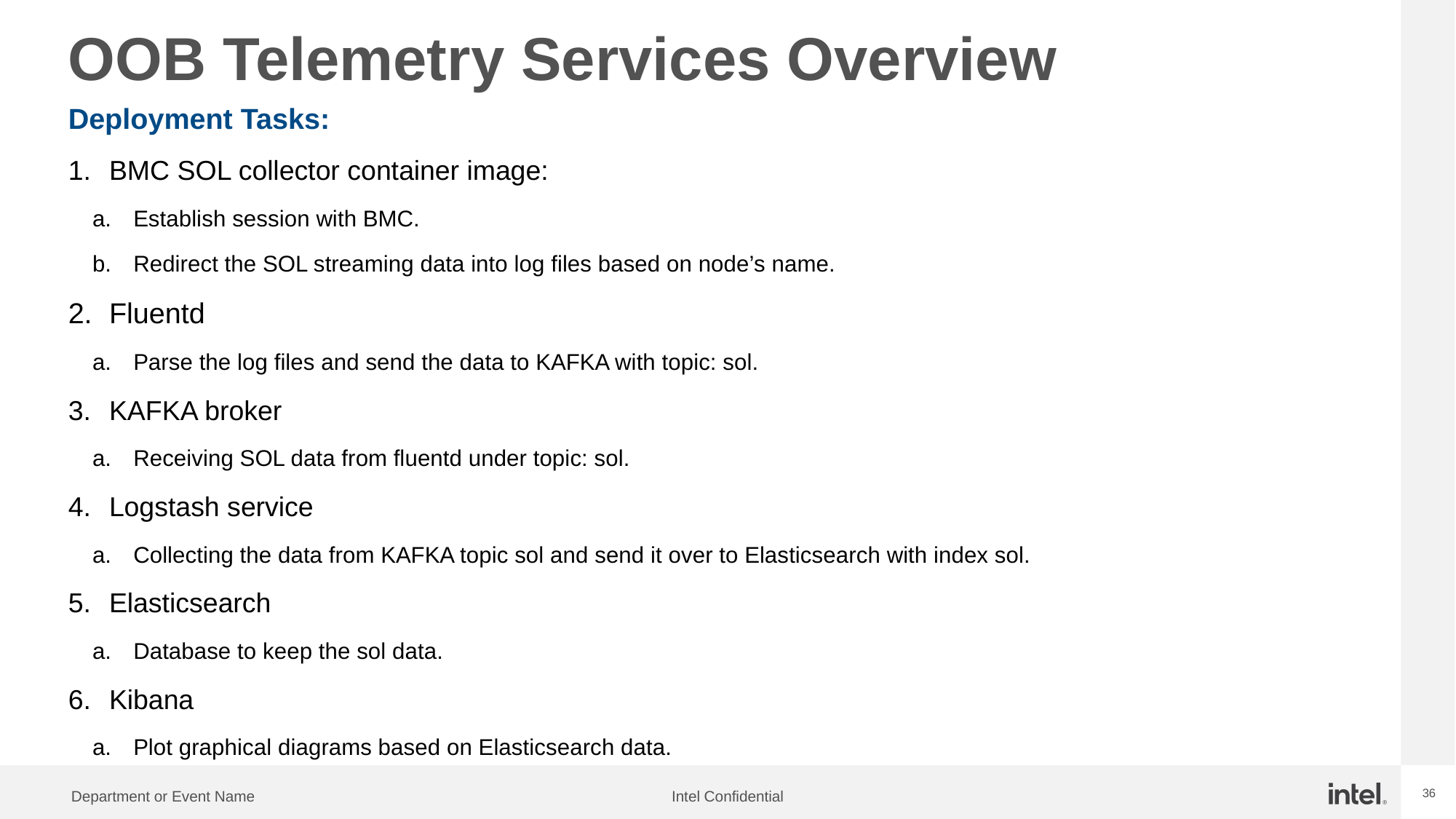

# OOB Telemetry Services Overview
Deployment Tasks:
BMC SOL collector container image:
Establish session with BMC.
Redirect the SOL streaming data into log files based on node’s name.
Fluentd
Parse the log files and send the data to KAFKA with topic: sol.
KAFKA broker
Receiving SOL data from fluentd under topic: sol.
Logstash service
Collecting the data from KAFKA topic sol and send it over to Elasticsearch with index sol.
Elasticsearch
Database to keep the sol data.
Kibana
Plot graphical diagrams based on Elasticsearch data.